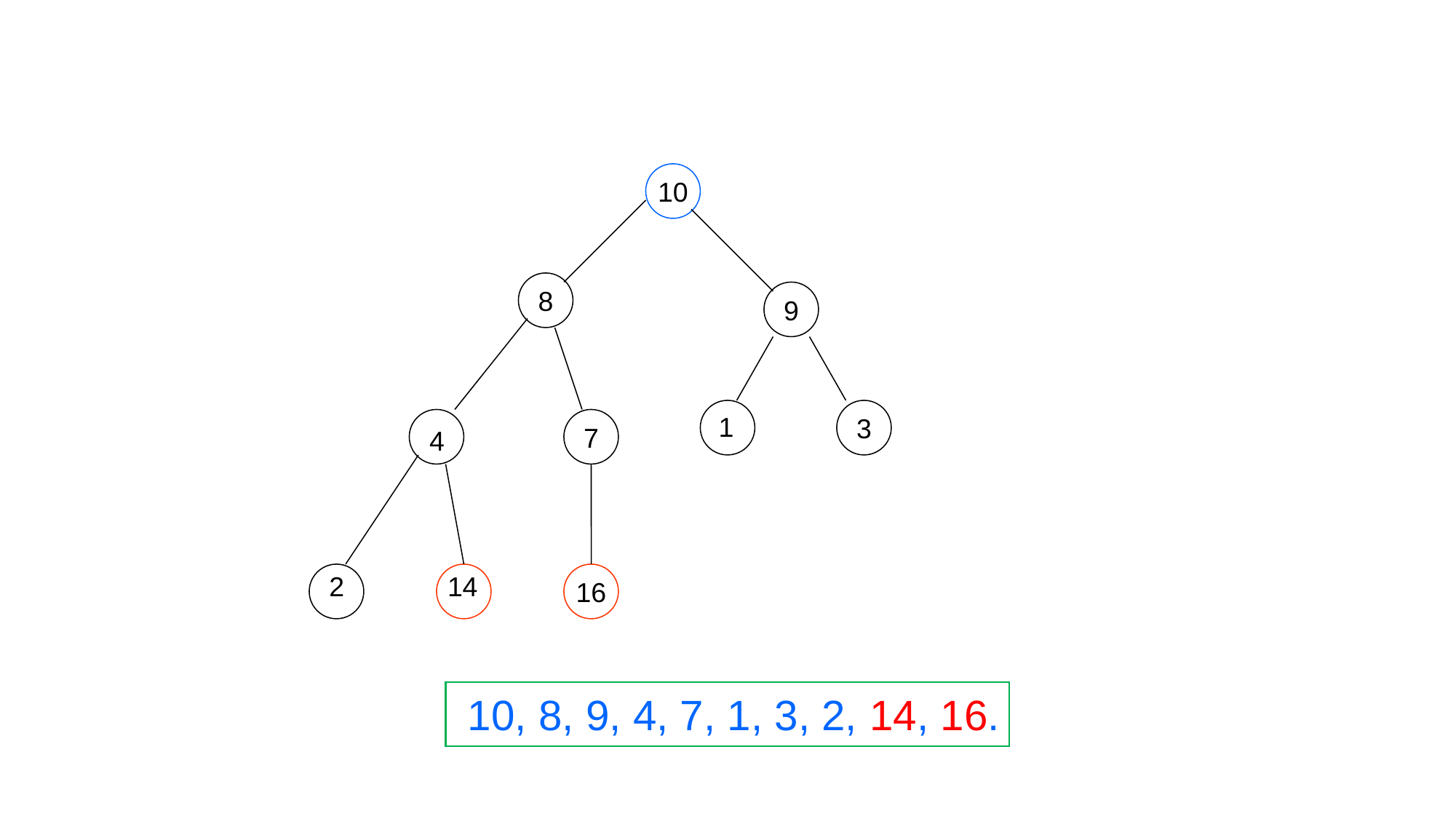

10

8
9

3
1

7
4

16
2
14

10, 8, 9, 4, 7, 1, 3, 2, 14, 16.